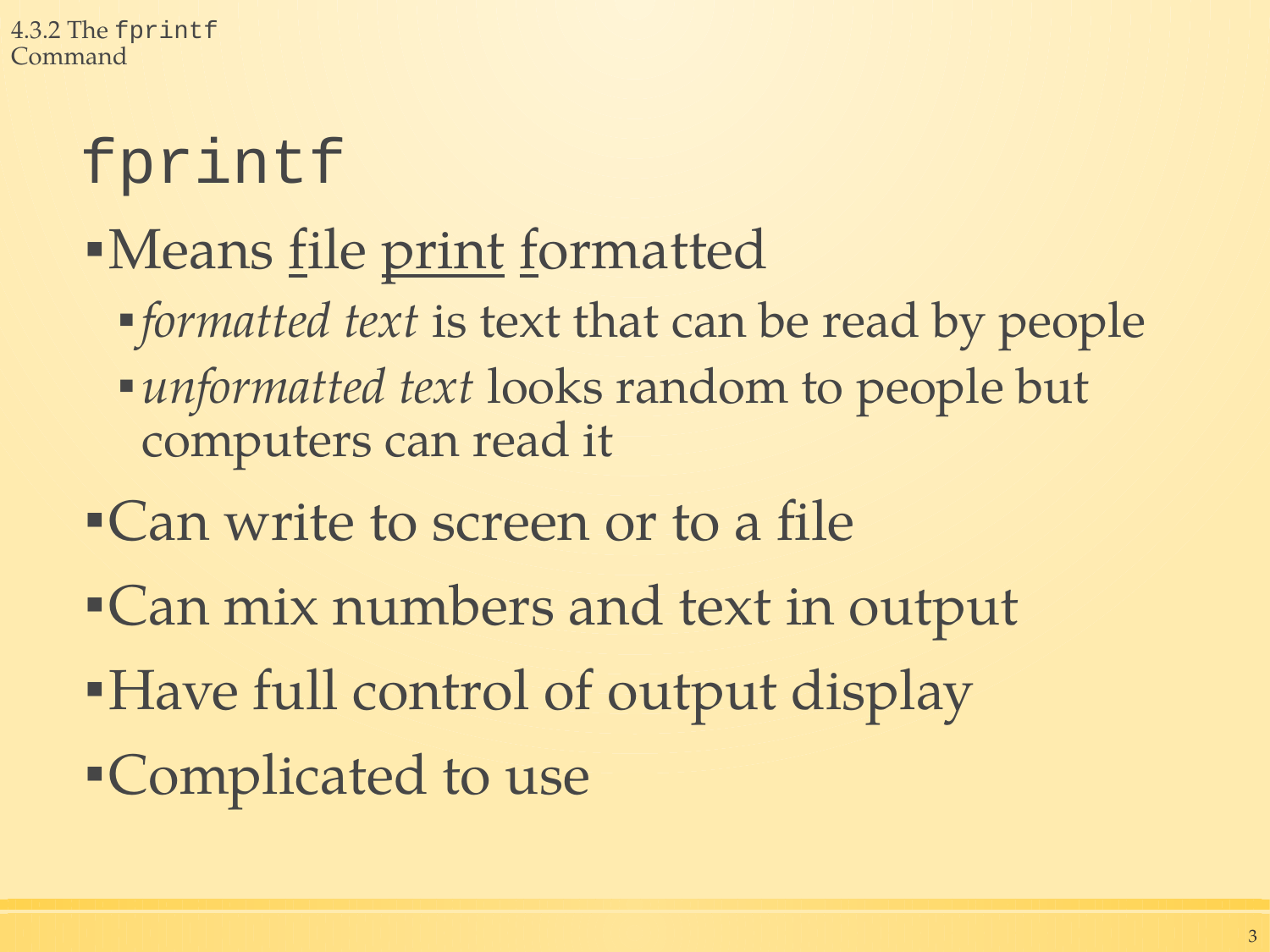

4.3.2 The fprintf Command
fprintf
Means file print formatted
formatted text is text that can be read by people
unformatted text looks random to people but computers can read it
Can write to screen or to a file
Can mix numbers and text in output
Have full control of output display
Complicated to use

3